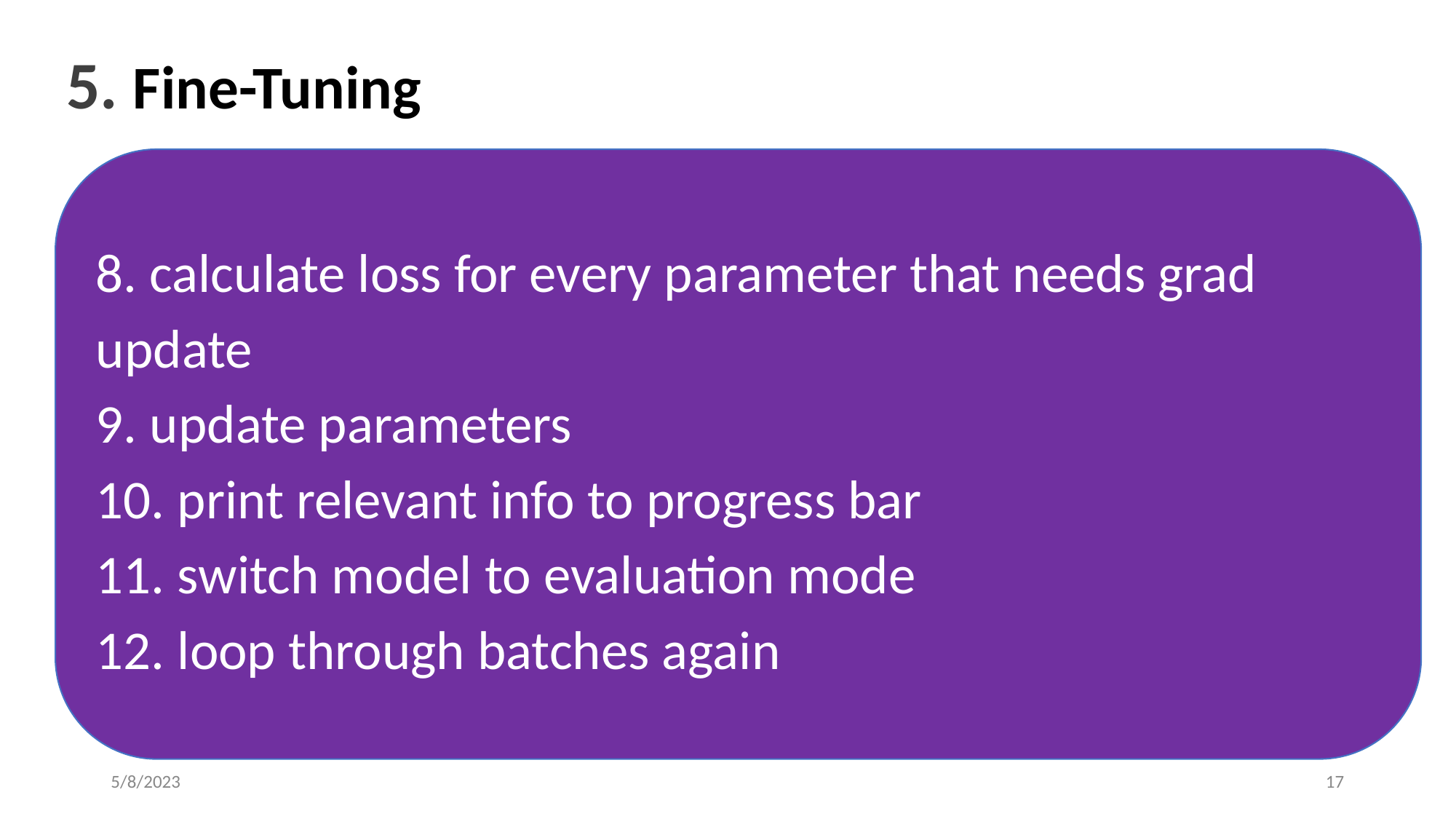

5. Fine-Tuning
8. calculate loss for every parameter that needs grad update
9. update parameters
10. print relevant info to progress bar
11. switch model to evaluation mode
12. loop through batches again
5/8/2023
17